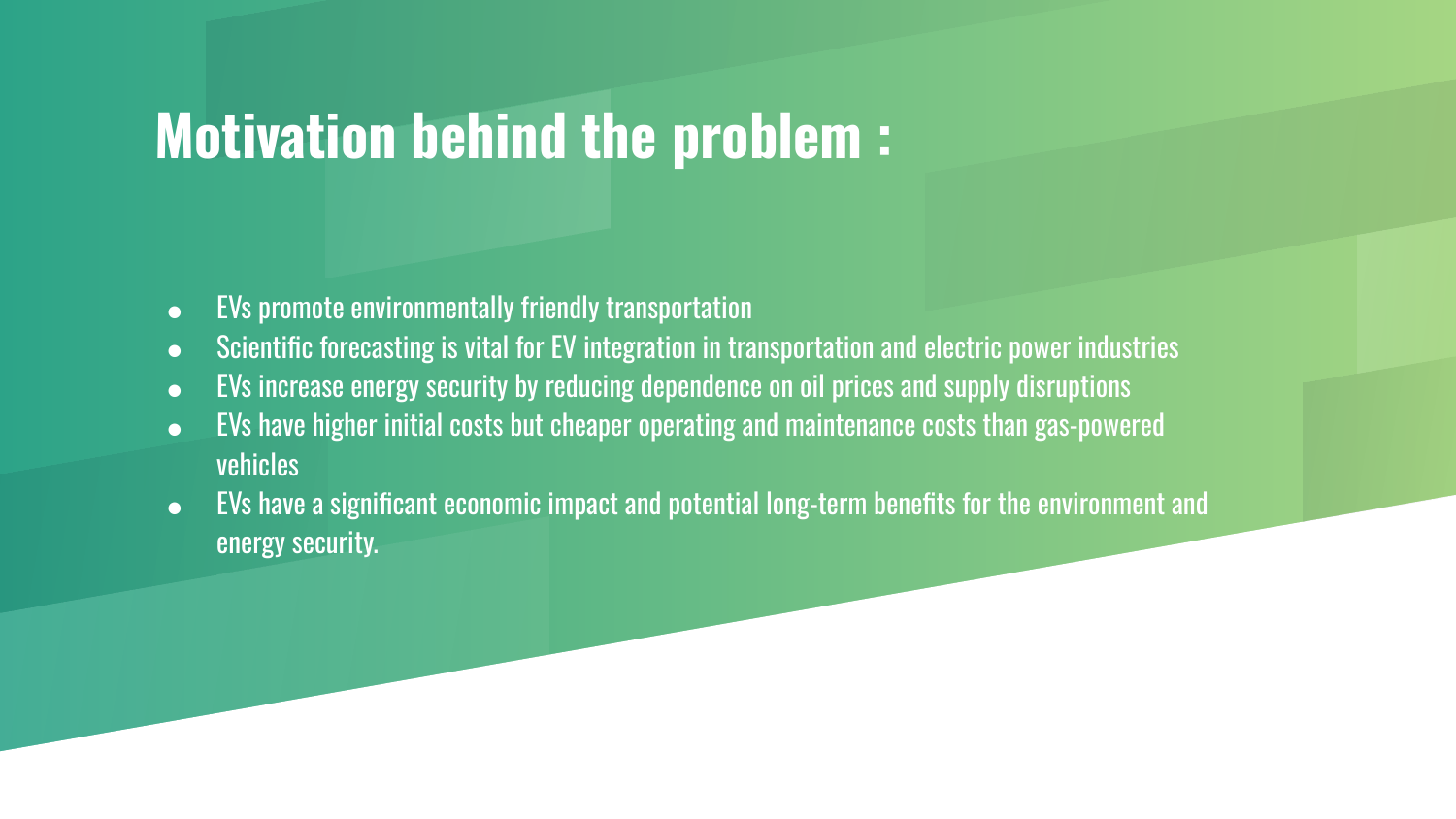

Motivation behind the problem :
EVs promote environmentally friendly transportation
Scientific forecasting is vital for EV integration in transportation and electric power industries
EVs increase energy security by reducing dependence on oil prices and supply disruptions
EVs have higher initial costs but cheaper operating and maintenance costs than gas-powered vehicles
EVs have a significant economic impact and potential long-term benefits for the environment and energy security.